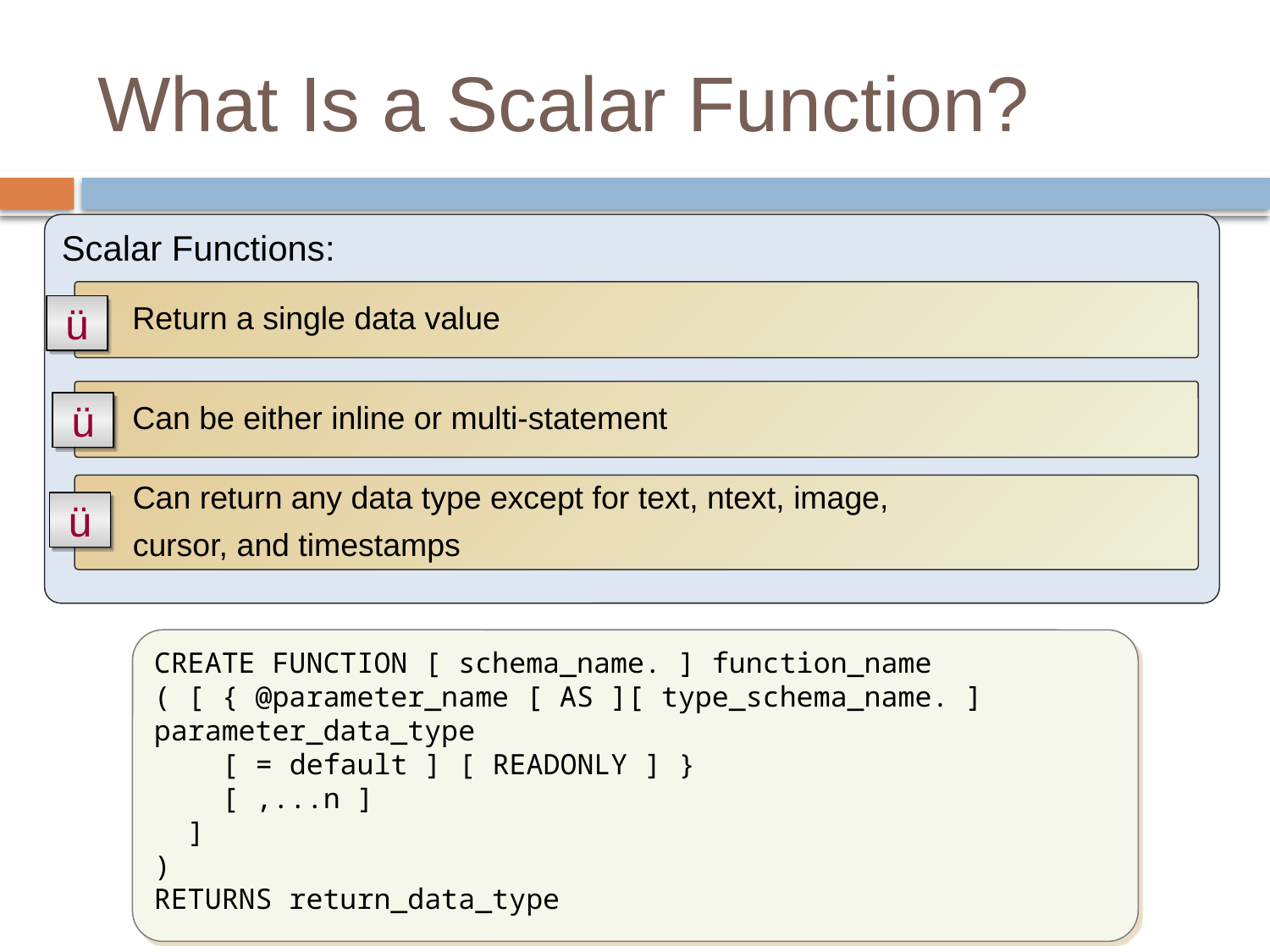

# What Is a Scalar Function?
Scalar Functions:
     Return a single data value
ü
     Can be either inline or multi-statement
ü
     Can return any data type except for text, ntext, image,
     cursor, and timestamps
ü
CREATE FUNCTION [ schema_name. ] function_name
( [ { @parameter_name [ AS ][ type_schema_name. ] parameter_data_type
    [ = default ] [ READONLY ] }
    [ ,...n ]
  ]
)
RETURNS return_data_type